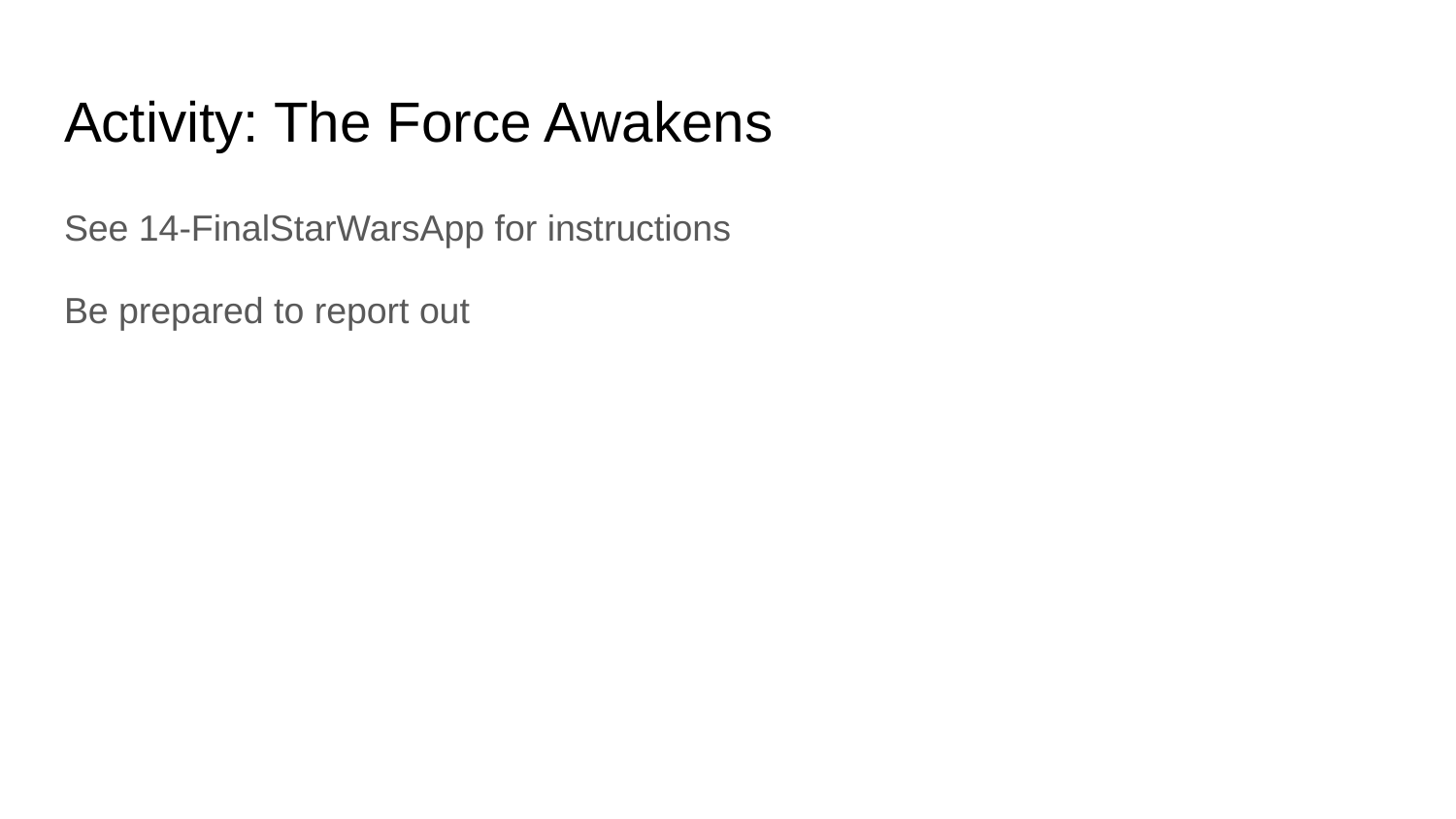

# Activity: The Force Awakens
See 14-FinalStarWarsApp for instructions
Be prepared to report out